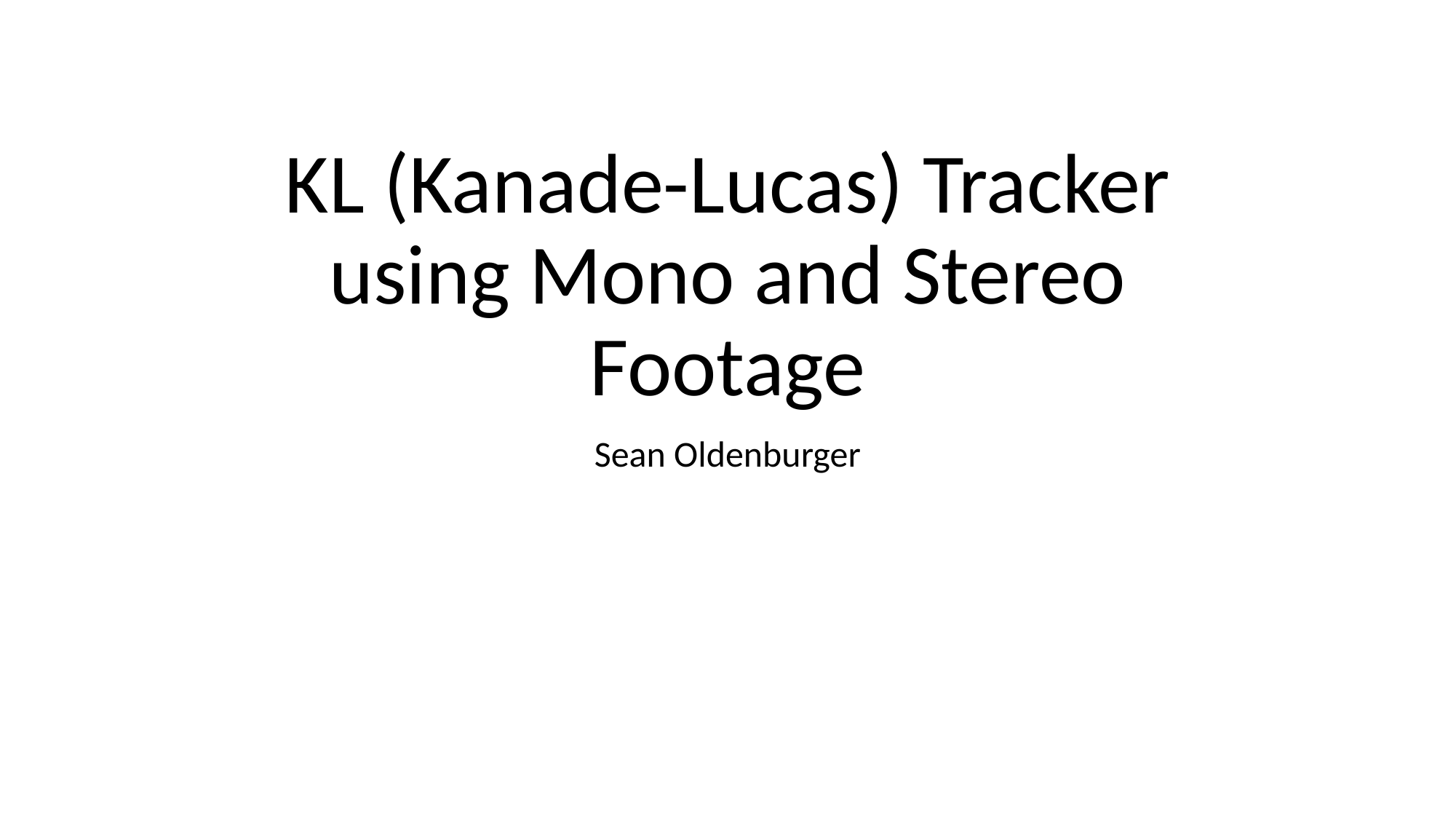

# KL (Kanade-Lucas) Tracker using Mono and Stereo Footage
Sean Oldenburger